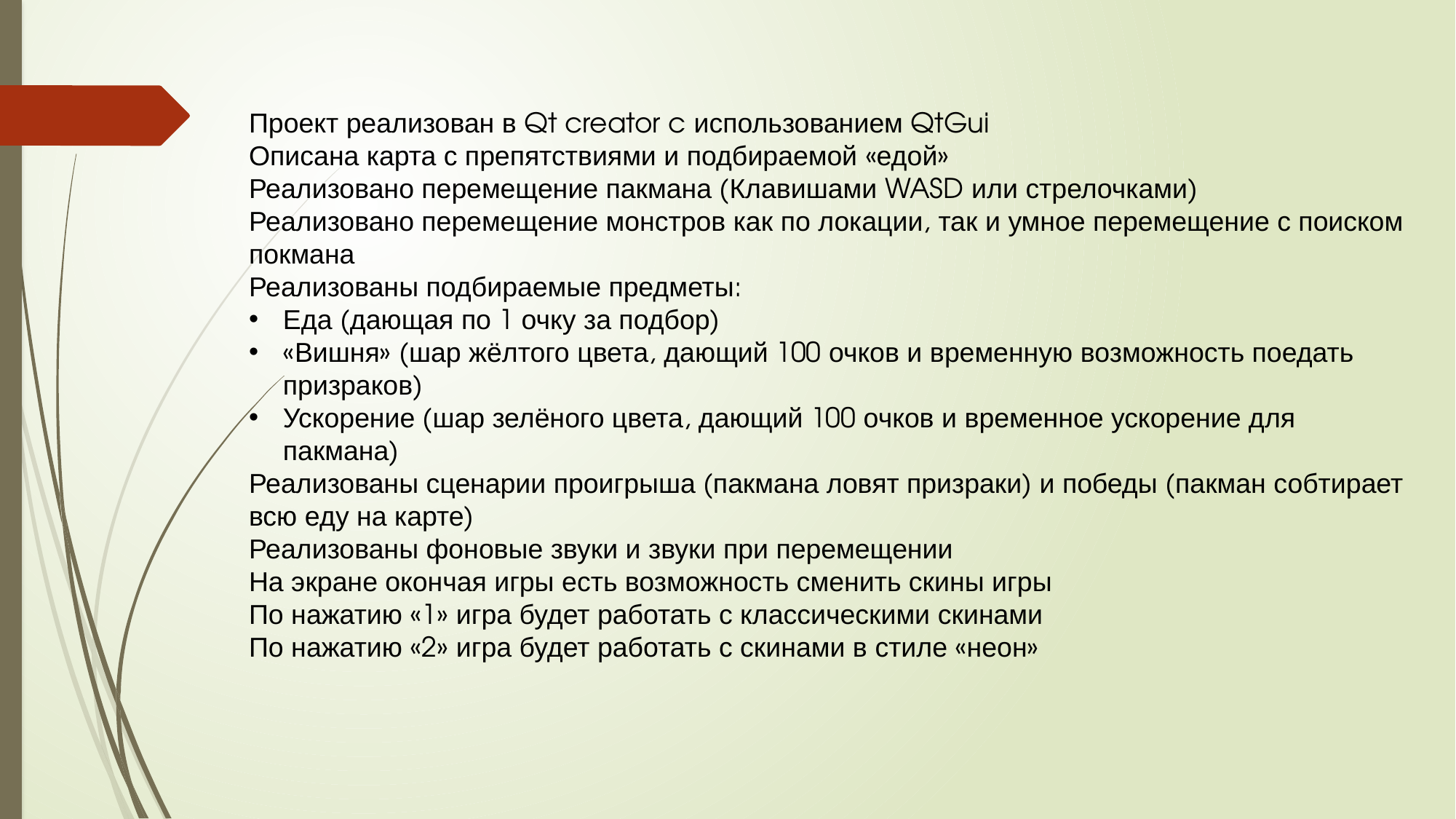

#
Проект реализован в Qt creator c использованием QtGui
Описана карта с препятствиями и подбираемой «едой»
Реализовано перемещение пакмана (Клавишами WASD или стрелочками)
Реализовано перемещение монстров как по локации, так и умное перемещение с поиском покмана
Реализованы подбираемые предметы:
Еда (дающая по 1 очку за подбор)
«Вишня» (шар жёлтого цвета, дающий 100 очков и временную возможность поедать призраков)
Ускорение (шар зелёного цвета, дающий 100 очков и временное ускорение для пакмана)
Реализованы сценарии проигрыша (пакмана ловят призраки) и победы (пакман собтирает всю еду на карте)
Реализованы фоновые звуки и звуки при перемещении
На экране окончая игры есть возможность сменить скины игры
По нажатию «1» игра будет работать с классическими скинами
По нажатию «2» игра будет работать с скинами в стиле «неон»